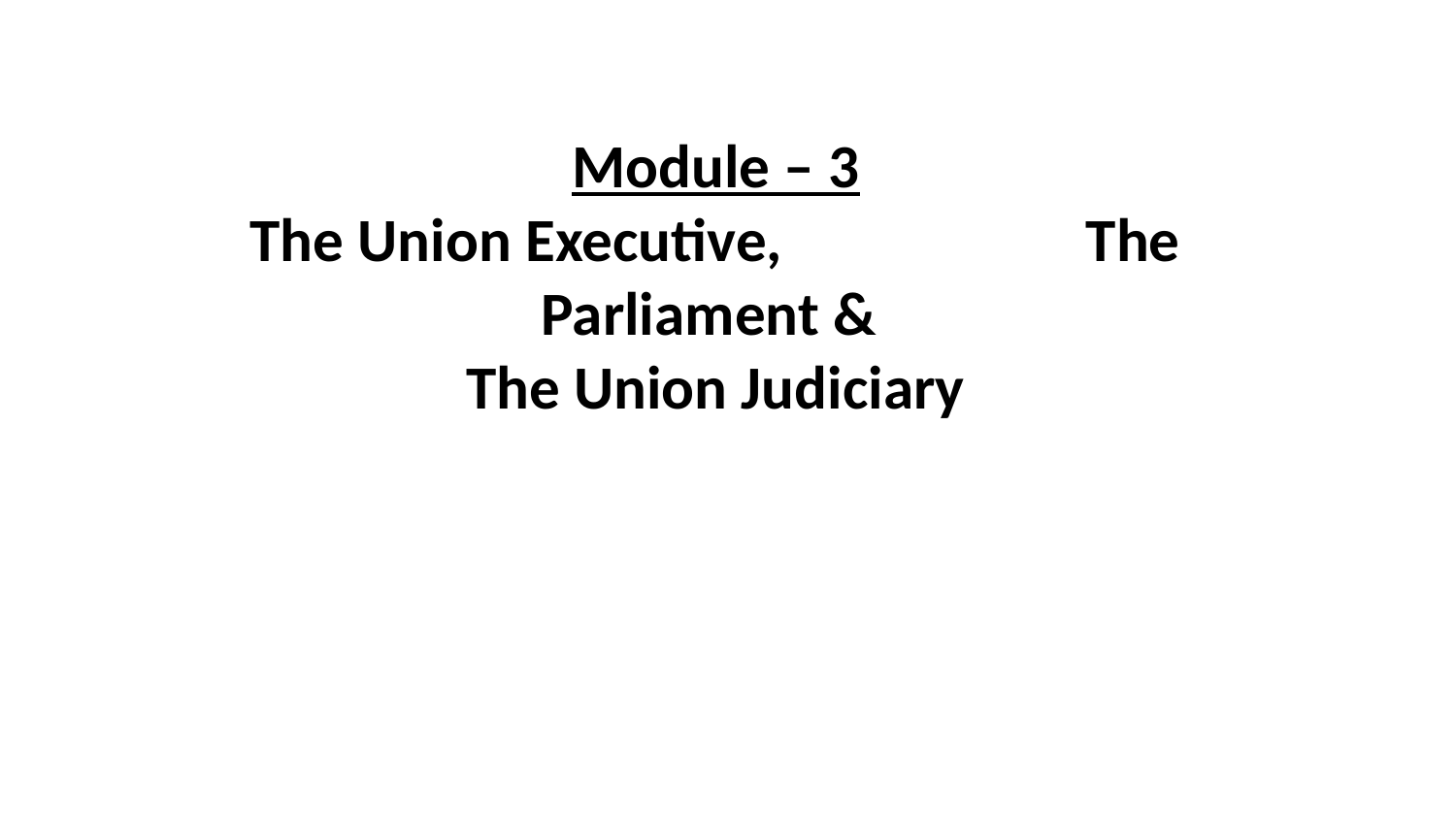

# Module – 3 The Union Executive,                      The Parliament & The Union Judiciary